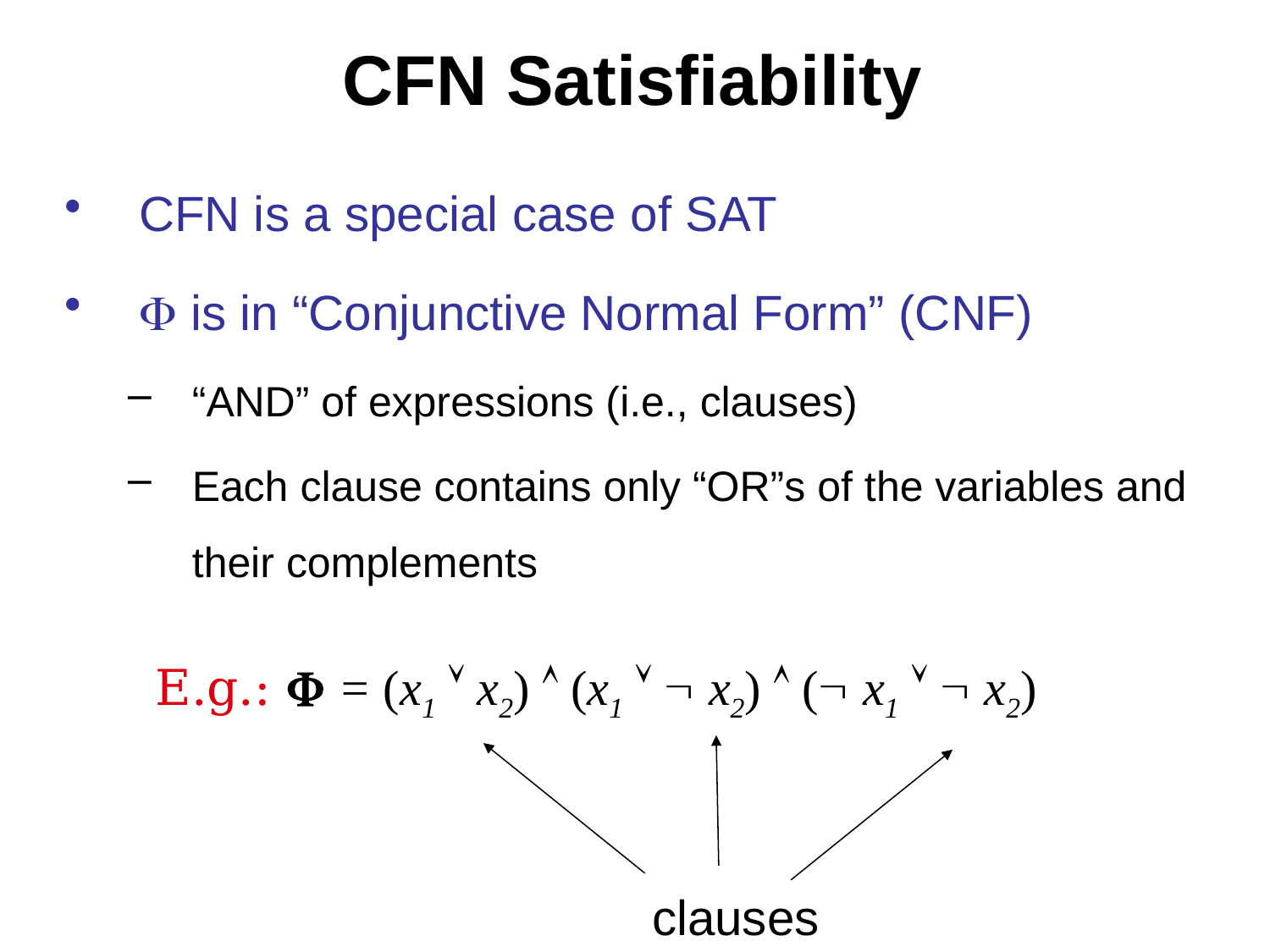

# CFN Satisfiability
CFN is a special case of SAT
Φ is in “Conjunctive Normal Form” (CNF)
“AND” of expressions (i.e., clauses)
Each clause contains only “OR”s of the variables and their complements
 E.g.: Φ = (x1 ∨ x2) ∧ (x1 ∨ ¬ x2) ∧ (¬ x1 ∨ ¬ x2)

clauses